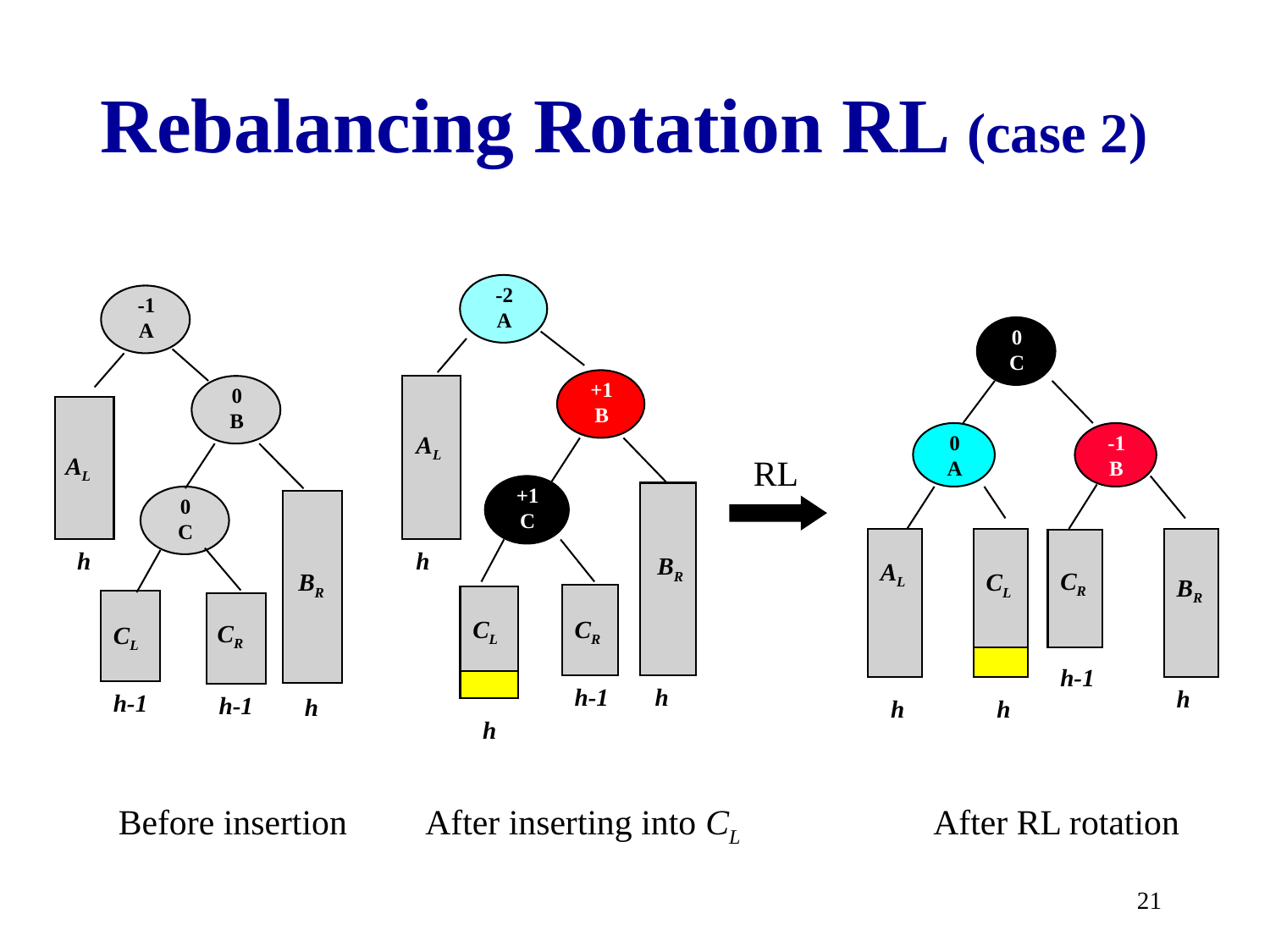

# Rebalancing Rotation RL (case 2)

-2
A

+1
B

BR
h

AL

+1
C
h

CL
CR

h-1
h

-1
A

0
B

AL

0
C

h

CR
CL
h-1
h-1
Before insertion
BR
h

0
C

0
A

-1
B

BR

CR
AL
CL

h-1
h
h
h
After RL rotation
RL

After inserting into CL
21